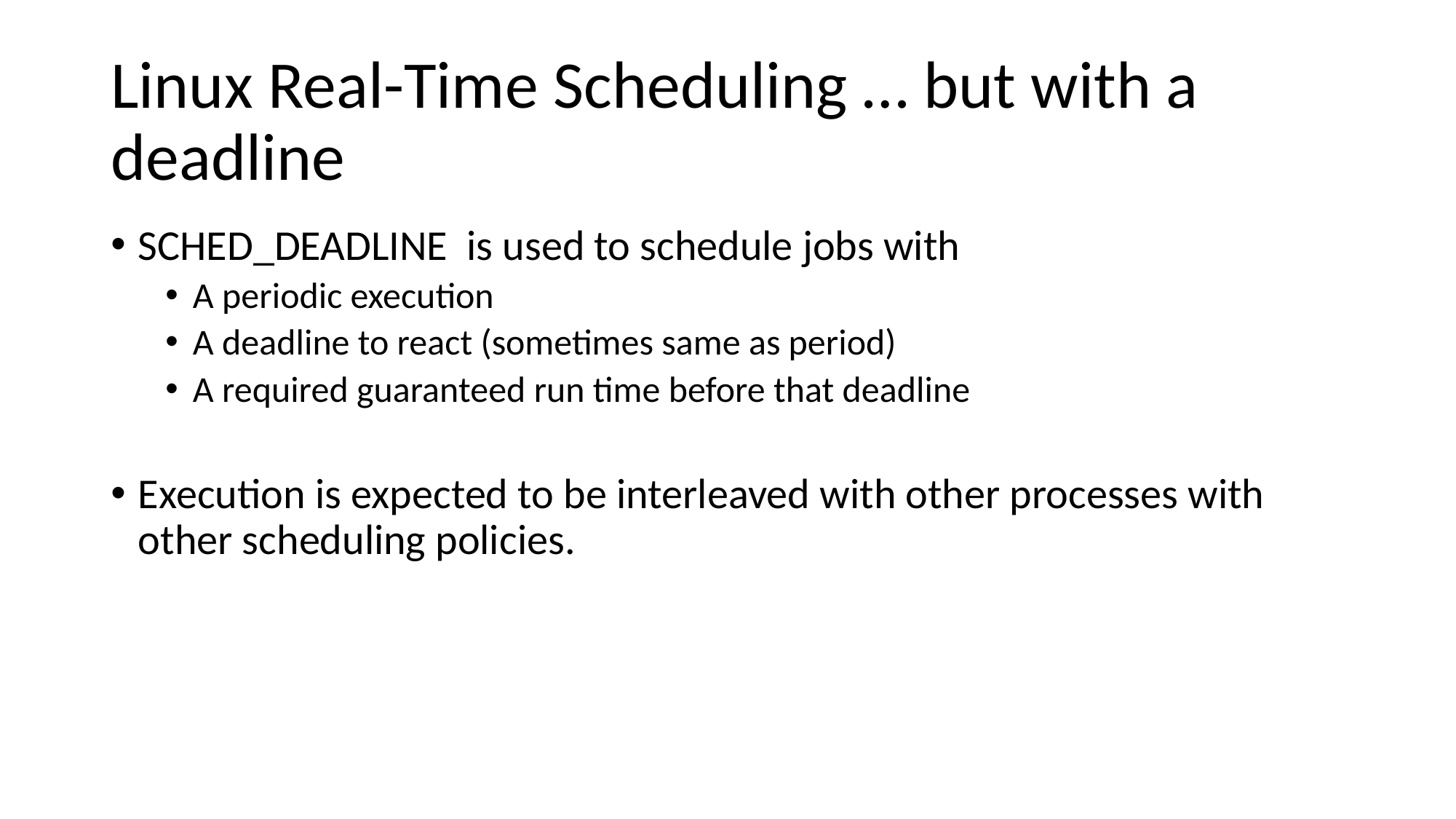

# Linux Real-Time Scheduling … but with a deadline
SCHED_DEADLINE  is used to schedule jobs with
A periodic execution
A deadline to react (sometimes same as period)
A required guaranteed run time before that deadline

Execution is expected to be interleaved with other processes with other scheduling policies.